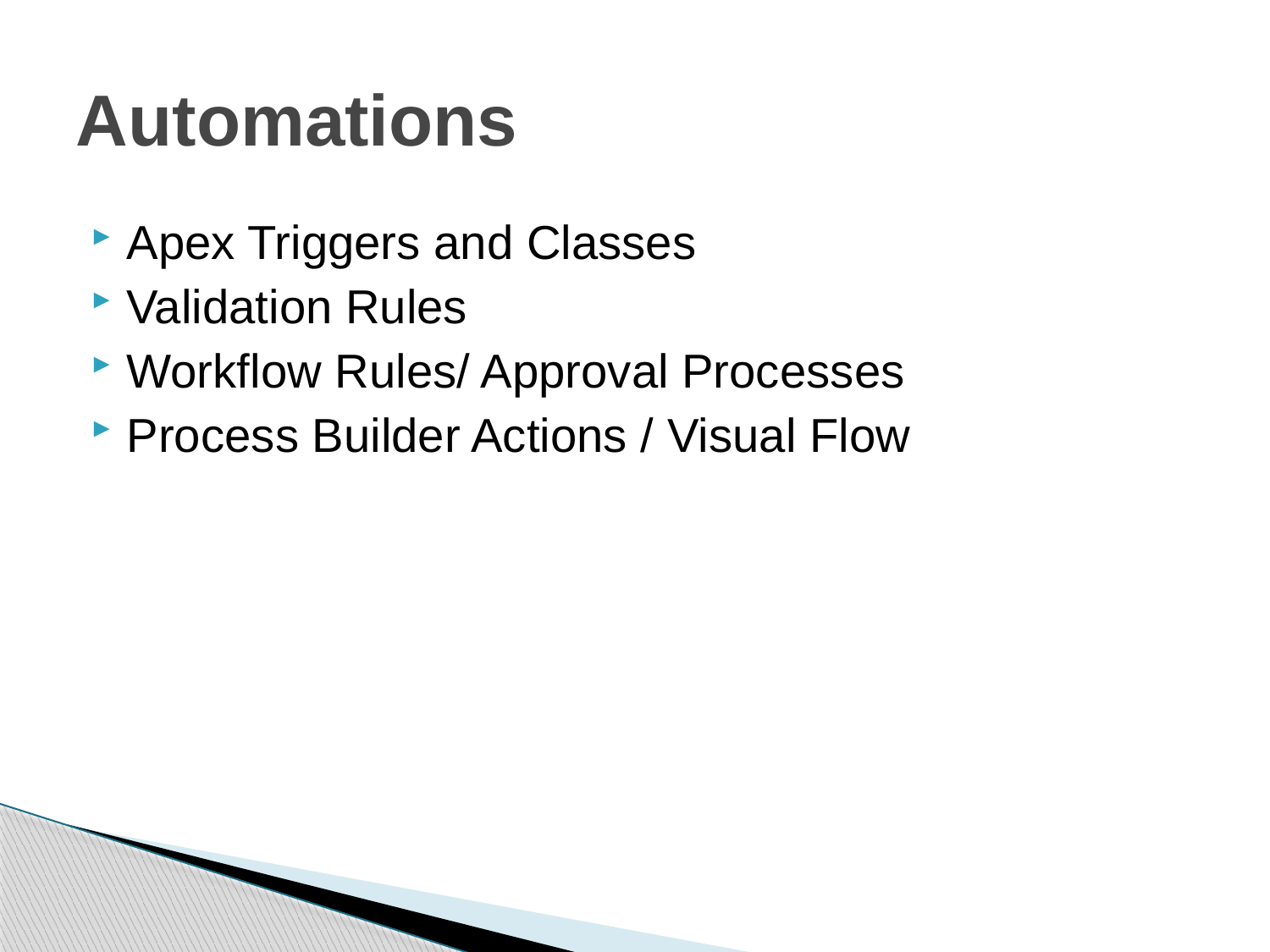

# Automations
Apex Triggers and Classes
Validation Rules
Workflow Rules/ Approval Processes
Process Builder Actions / Visual Flow